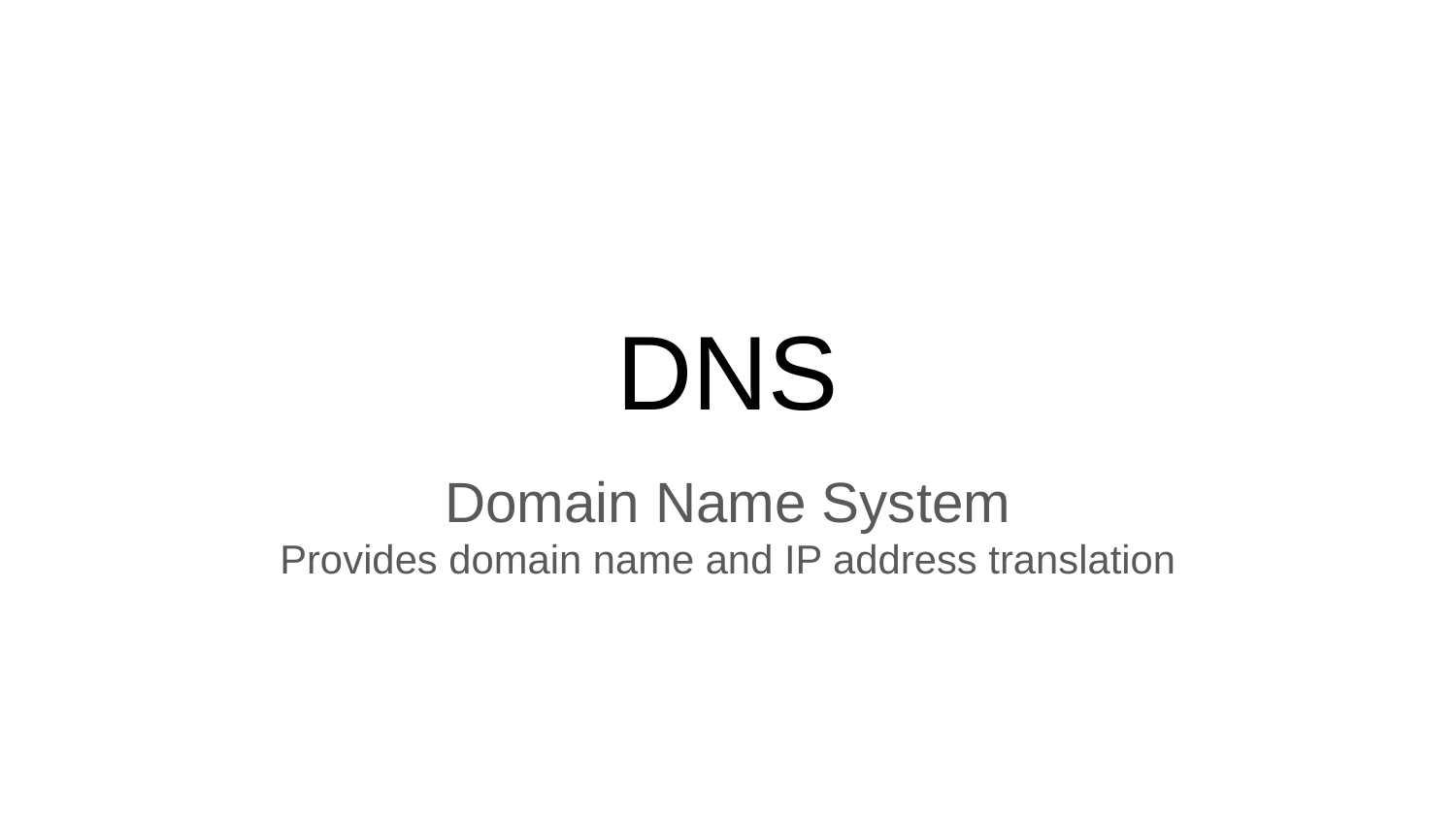

# DNS
Domain Name System
Provides domain name and IP address translation